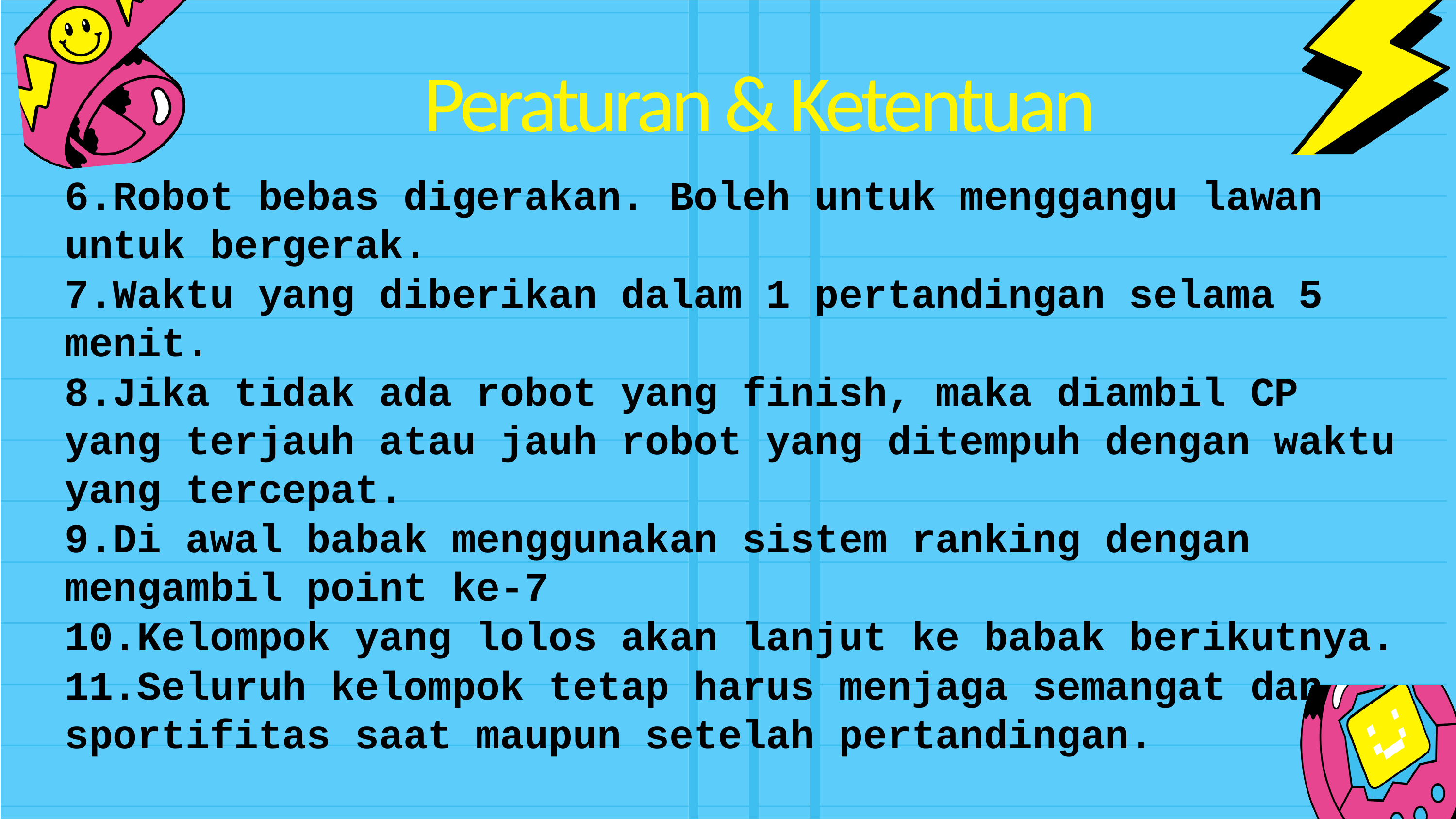

Peraturan & Ketentuan

6.Robot bebas digerakan. Boleh untuk menggangu lawan untuk bergerak.
7.Waktu yang diberikan dalam 1 pertandingan selama 5 menit.
8.Jika tidak ada robot yang finish, maka diambil CP yang terjauh atau jauh robot yang ditempuh dengan waktu yang tercepat.
9.Di awal babak menggunakan sistem ranking dengan mengambil point ke-7
10.Kelompok yang lolos akan lanjut ke babak berikutnya.
11.Seluruh kelompok tetap harus menjaga semangat dan sportifitas saat maupun setelah pertandingan.